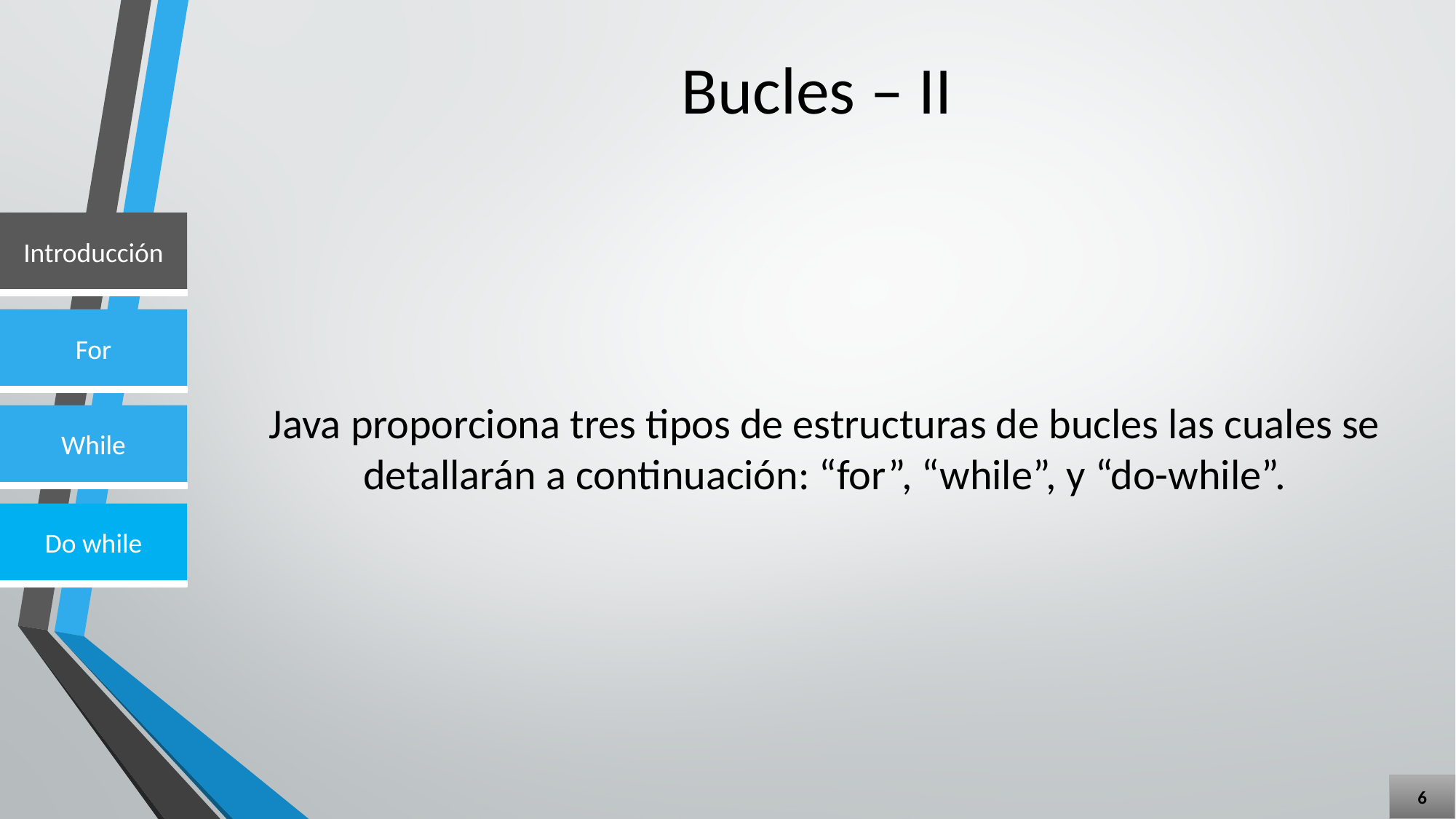

# Bucles – II
Java proporciona tres tipos de estructuras de bucles las cuales se detallarán a continuación: “for”, “while”, y “do-while”.
6